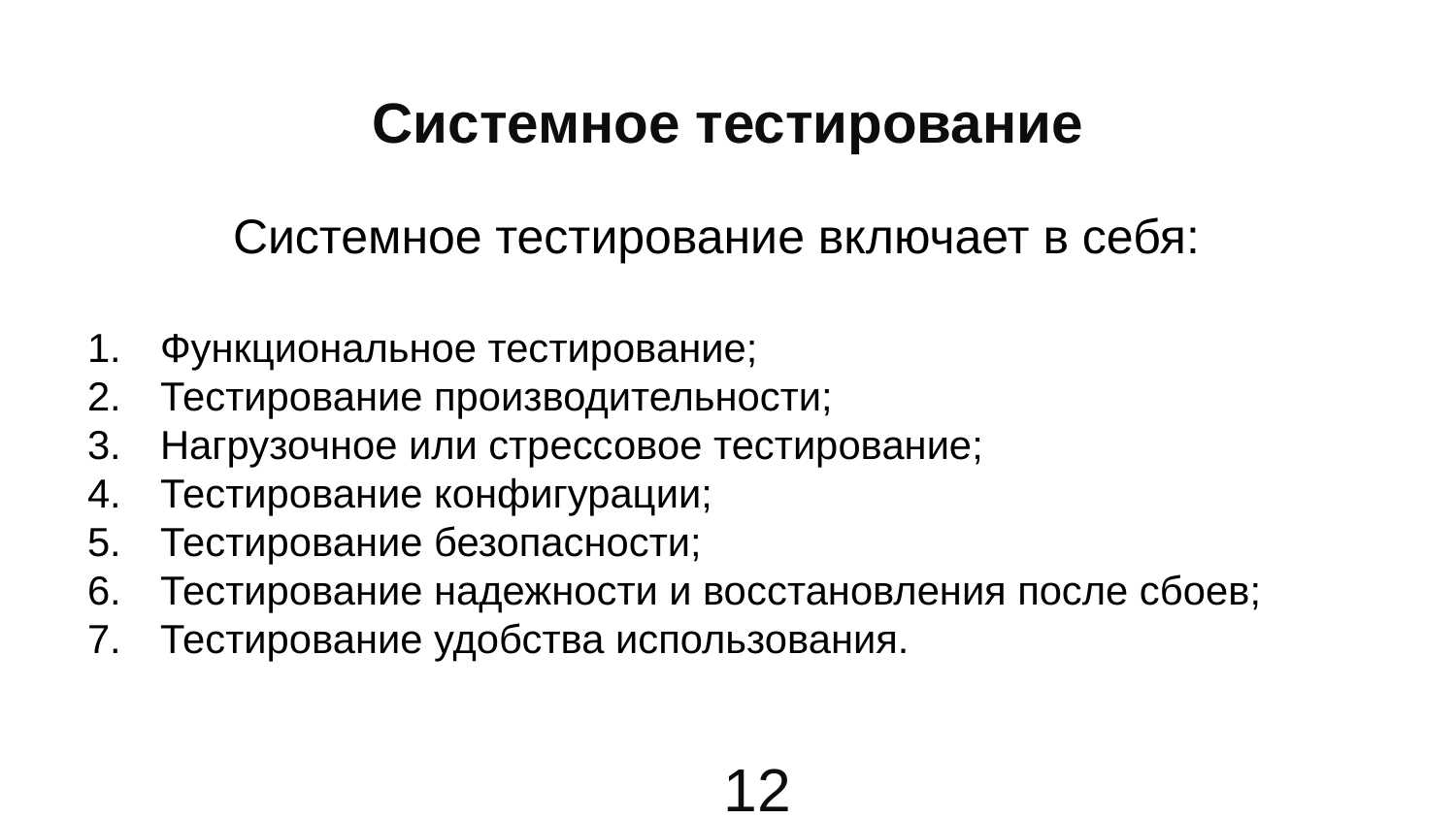

# Системное тестирование
	Системное тестирование включает в себя:

Функциональное тестирование;
Тестирование производительности;
Нагрузочное или стрессовое тестирование;
Тестирование конфигурации;
Тестирование безопасности;
Тестирование надежности и восстановления после сбоев;
Тестирование удобства использования.
12